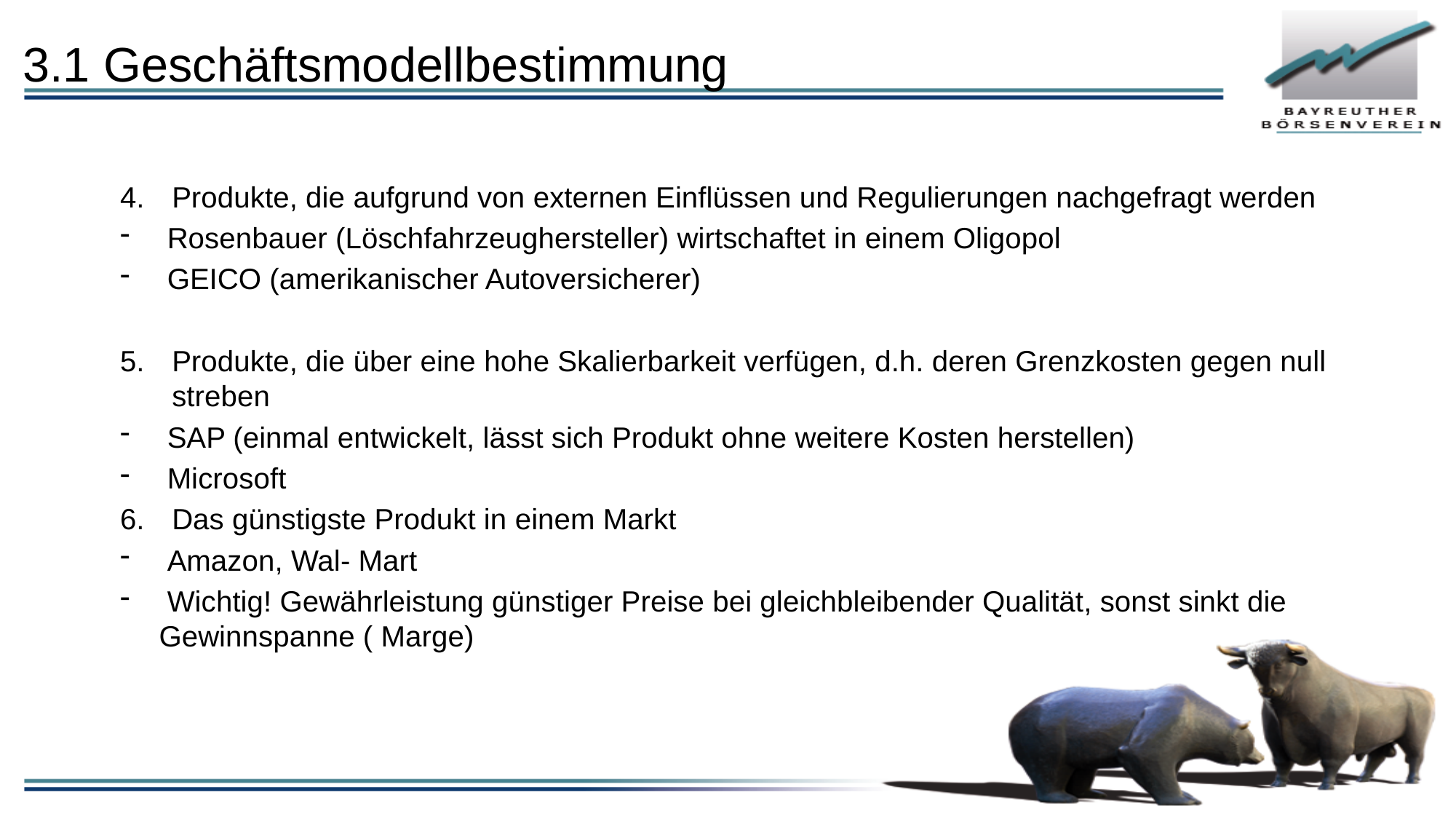

# 3.1 Geschäftsmodellbestimmung
Produkte, die aufgrund von externen Einflüssen und Regulierungen nachgefragt werden
 Rosenbauer (Löschfahrzeughersteller) wirtschaftet in einem Oligopol
 GEICO (amerikanischer Autoversicherer)

Produkte, die über eine hohe Skalierbarkeit verfügen, d.h. deren Grenzkosten gegen null streben
 SAP (einmal entwickelt, lässt sich Produkt ohne weitere Kosten herstellen)
 Microsoft
Das günstigste Produkt in einem Markt
 Amazon, Wal- Mart
 Wichtig! Gewährleistung günstiger Preise bei gleichbleibender Qualität, sonst sinkt die Gewinnspanne ( Marge)